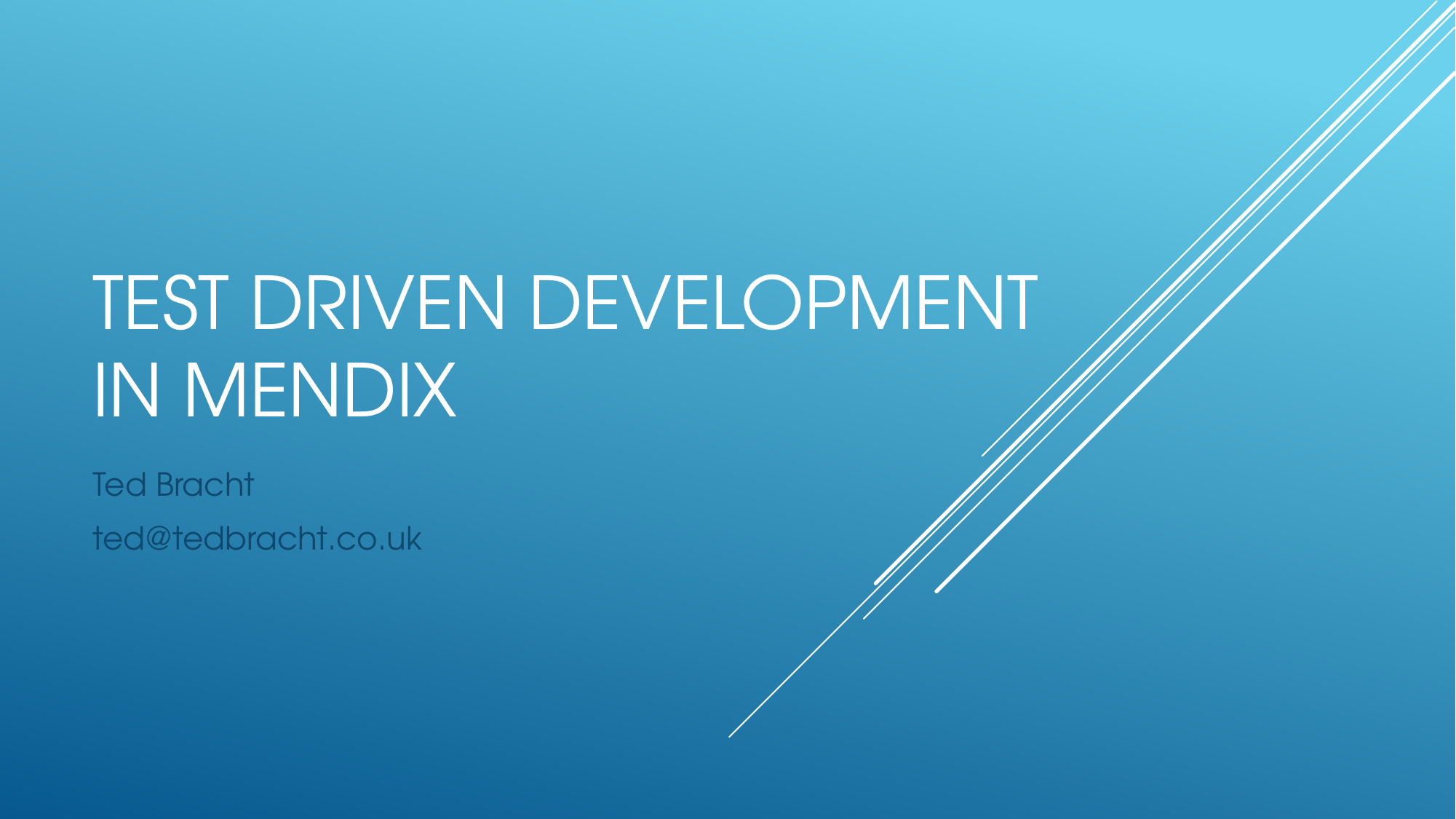

# Test driven development in mendix
Ted Bracht
ted@tedbracht.co.uk